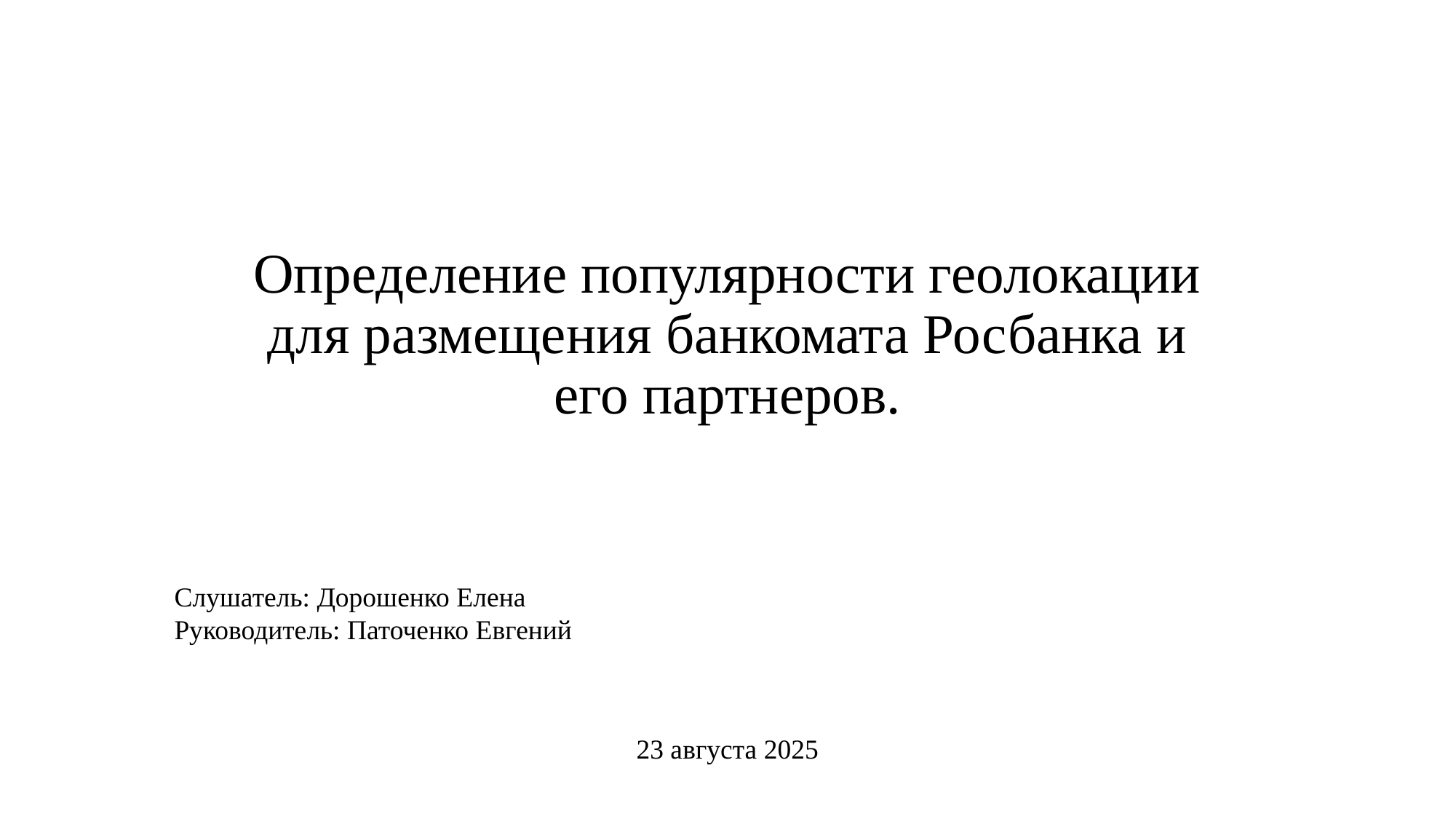

Определение популярности геолокации для размещения банкомата Росбанка и его партнеров.
Слушатель: Дорошенко Елена
Руководитель: Паточенко Евгений
23 августа 2025